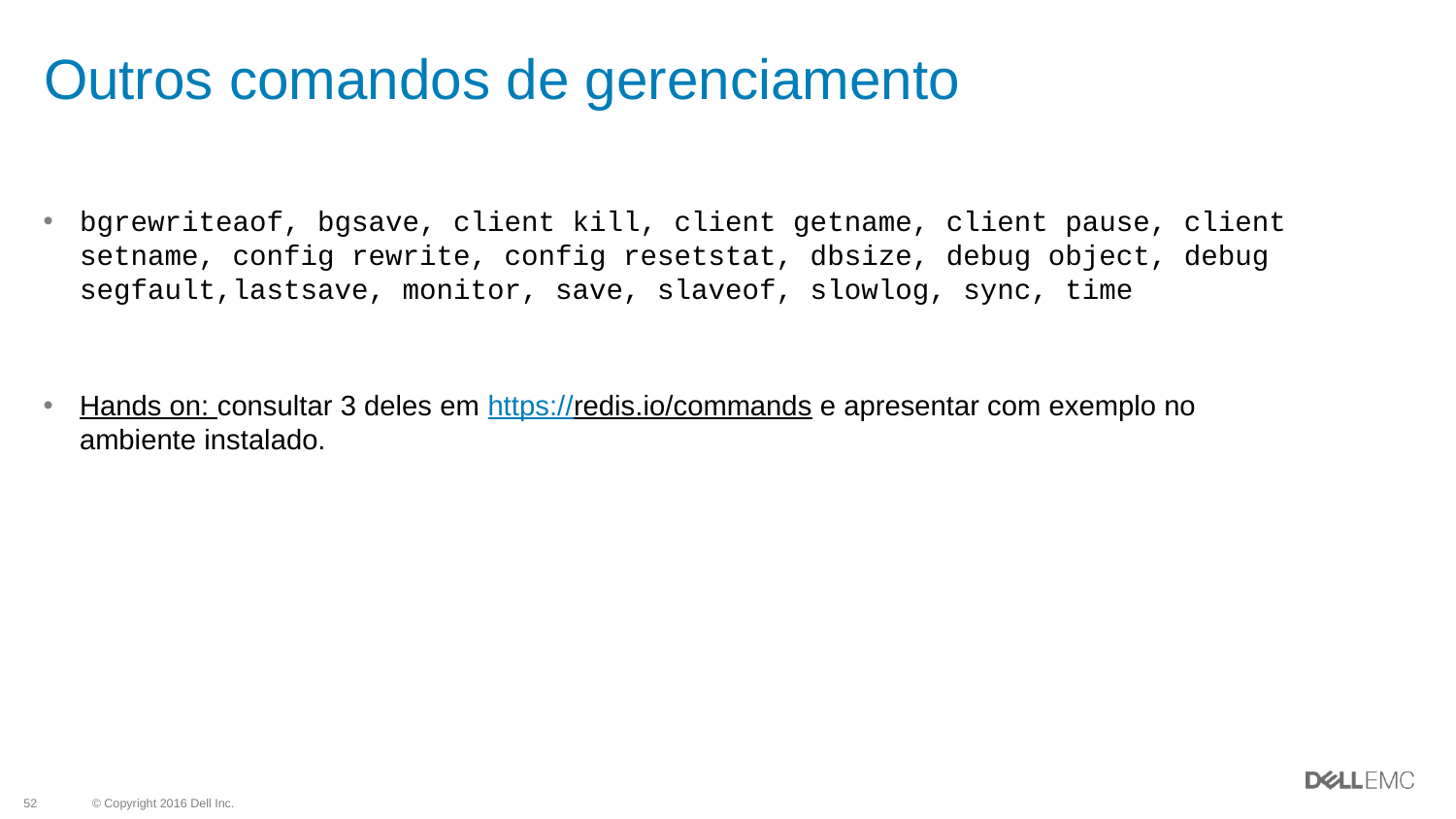

# Outros comandos de gerenciamento
bgrewriteaof, bgsave, client kill, client getname, client pause, client setname, config rewrite, config resetstat, dbsize, debug object, debug segfault,lastsave, monitor, save, slaveof, slowlog, sync, time

Hands on: consultar 3 deles em https://redis.io/commands e apresentar com exemplo no ambiente instalado.